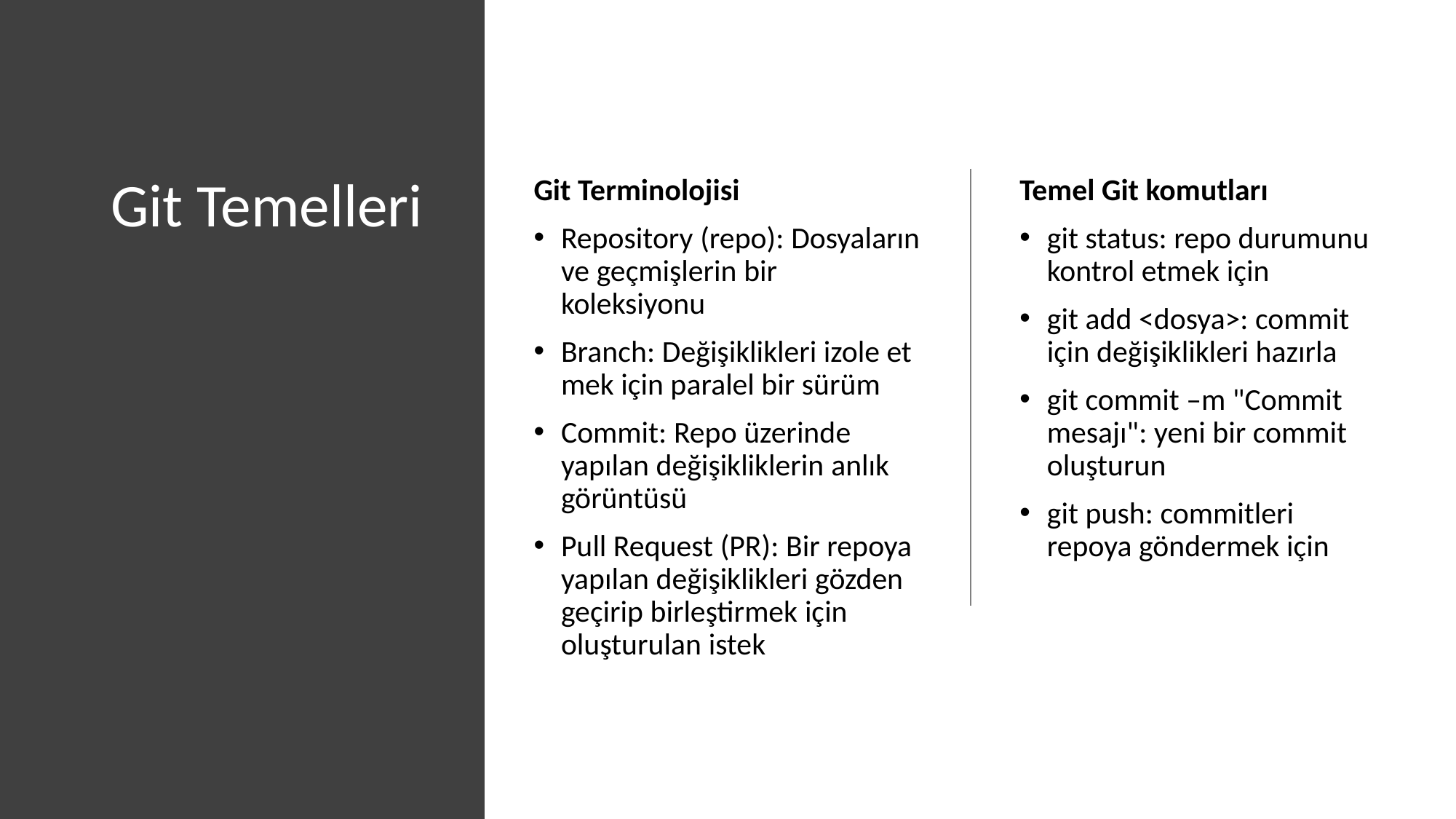

# Git Temelleri
Git Terminolojisi
Repository (repo): Dosyaların ve geçmişlerin bir koleksiyonu
Branch: Değişiklikleri izole etmek için paralel bir sürüm
Commit: Repo üzerinde yapılan değişikliklerin anlık görüntüsü
Pull Request (PR): Bir repoya yapılan değişiklikleri gözden geçirip birleştirmek için oluşturulan istek
Temel Git komutları
git status: repo durumunu kontrol etmek için
git add <dosya>: commit için değişiklikleri hazırla
git commit –m "Commit mesajı": yeni bir commit oluşturun
git push: commitleri repoya göndermek için